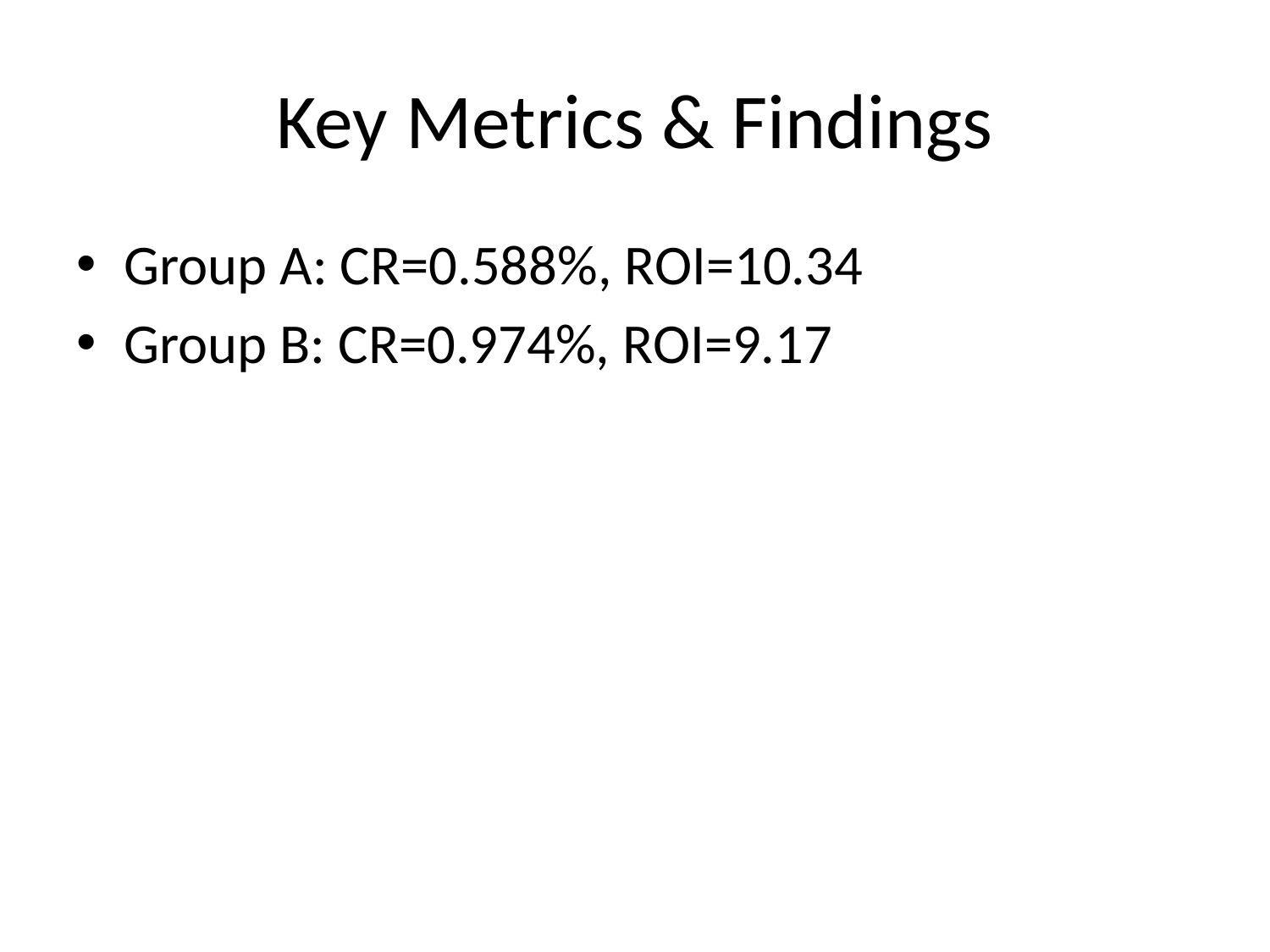

# Key Metrics & Findings
Group A: CR=0.588%, ROI=10.34
Group B: CR=0.974%, ROI=9.17